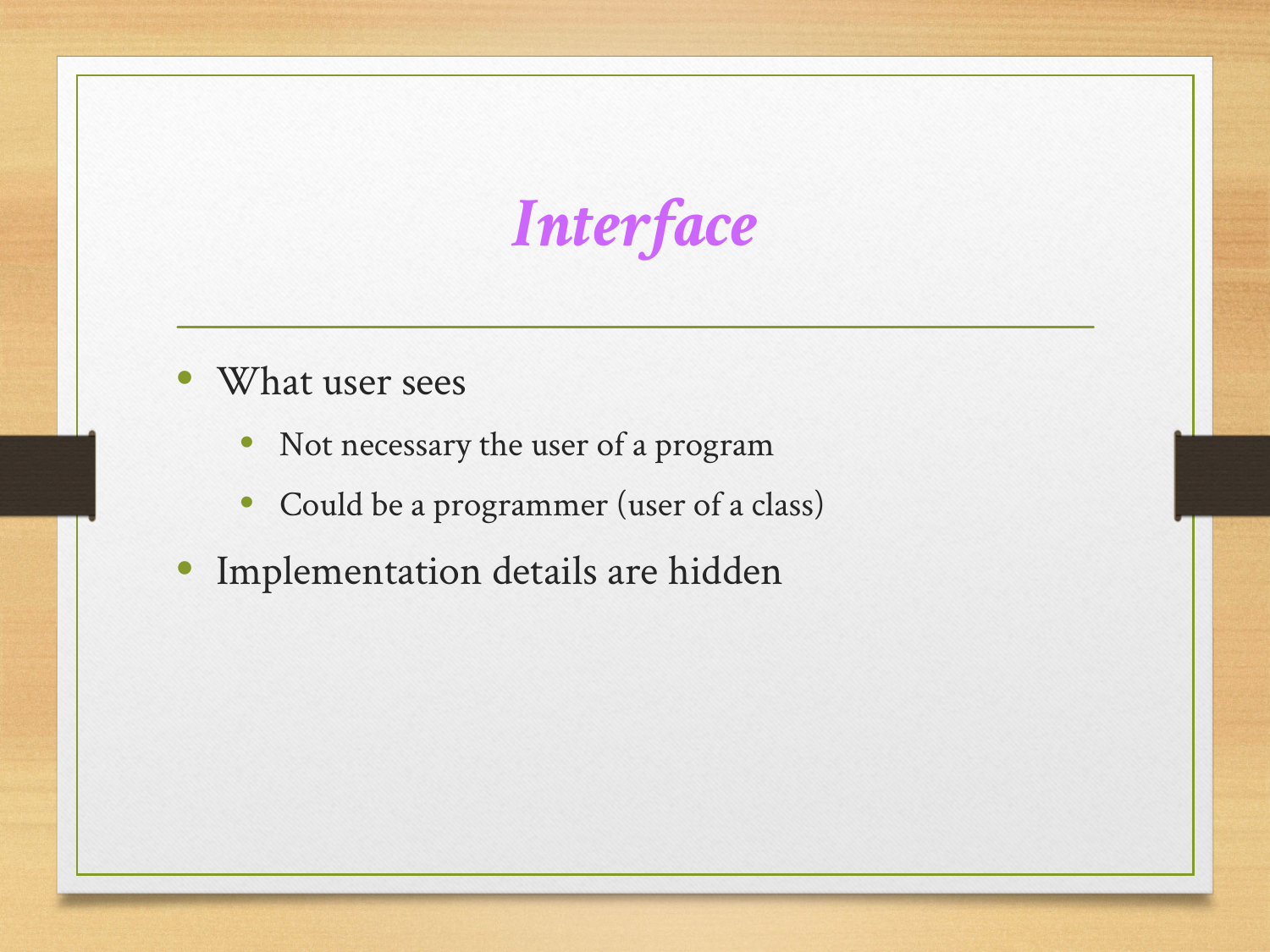

# Interface
What user sees
Not necessary the user of a program
Could be a programmer (user of a class)
Implementation details are hidden